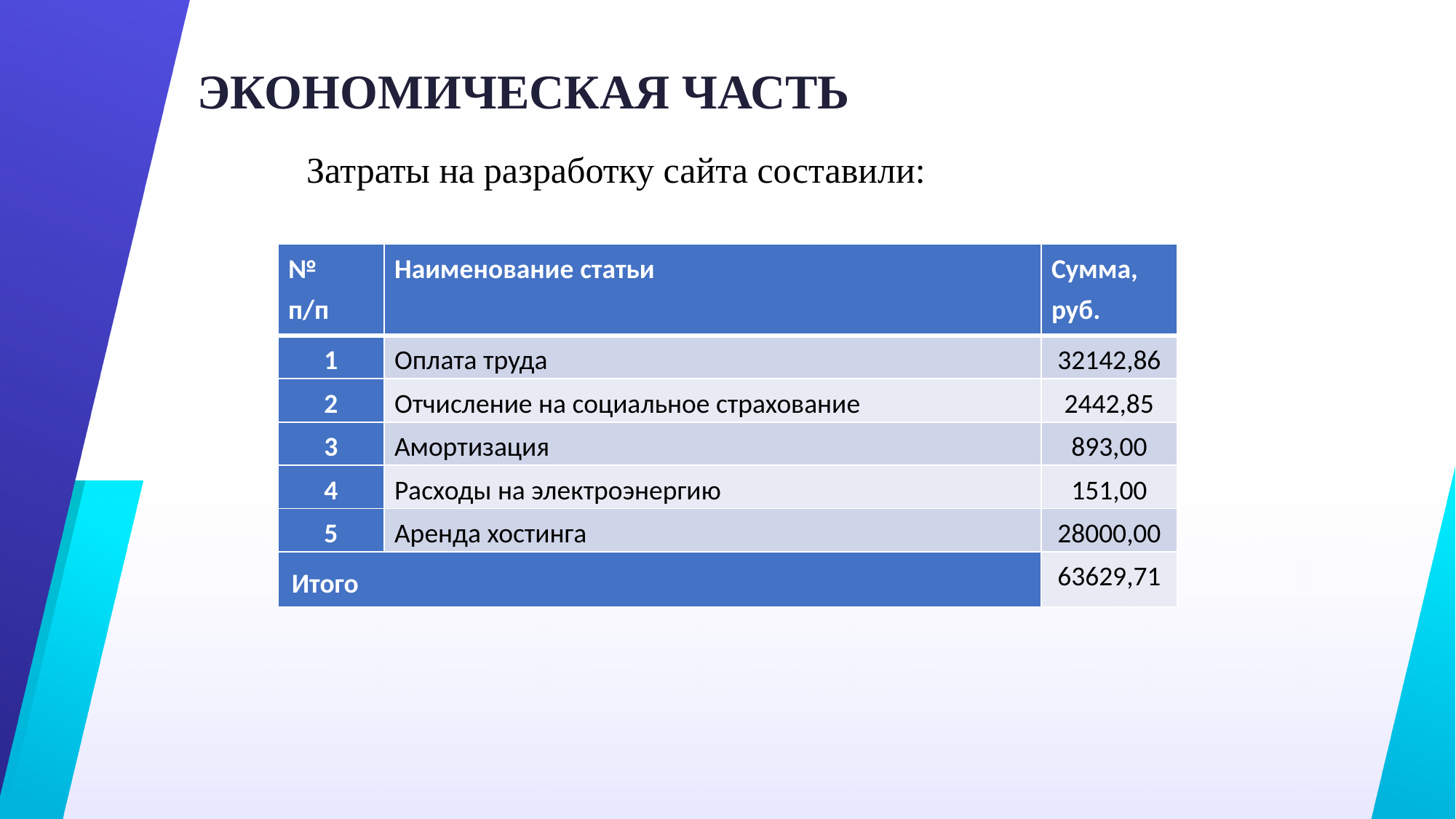

# ЭКОНОМИЧЕСКАЯ ЧАСТЬ
	Затраты на разработку сайта составили:
| № п/п | Наименование статьи | Сумма, руб. |
| --- | --- | --- |
| 1 | Оплата труда | 32142,86 |
| 2 | Отчисление на социальное страхование | 2442,85 |
| 3 | Амортизация | 893,00 |
| 4 | Расходы на электроэнергию | 151,00 |
| 5 | Аренда хостинга | 28000,00 |
| Итого |  | 63629,71 |